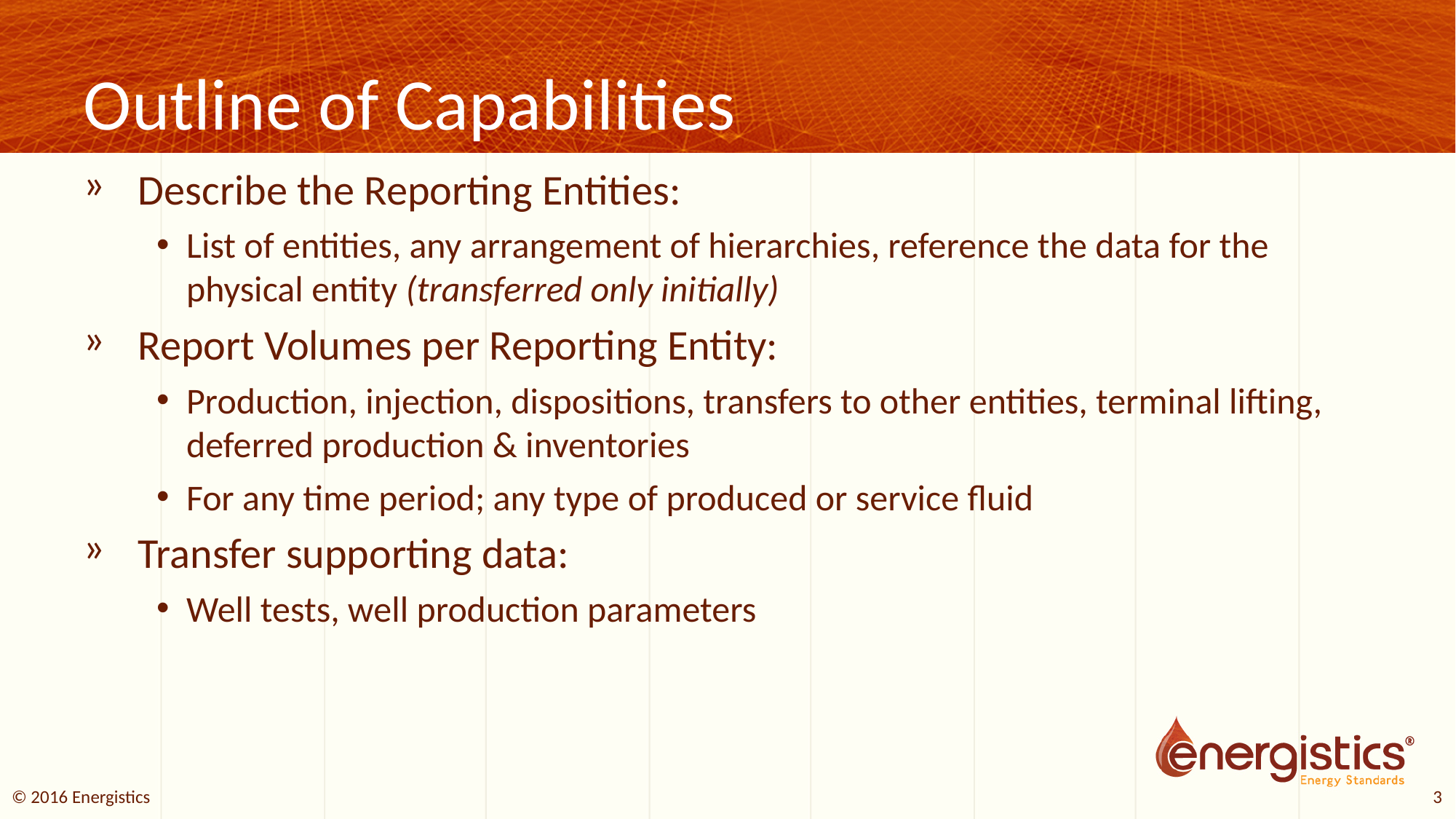

# Outline of Capabilities
Describe the Reporting Entities:
List of entities, any arrangement of hierarchies, reference the data for the physical entity (transferred only initially)
Report Volumes per Reporting Entity:
Production, injection, dispositions, transfers to other entities, terminal lifting, deferred production & inventories
For any time period; any type of produced or service fluid
Transfer supporting data:
Well tests, well production parameters